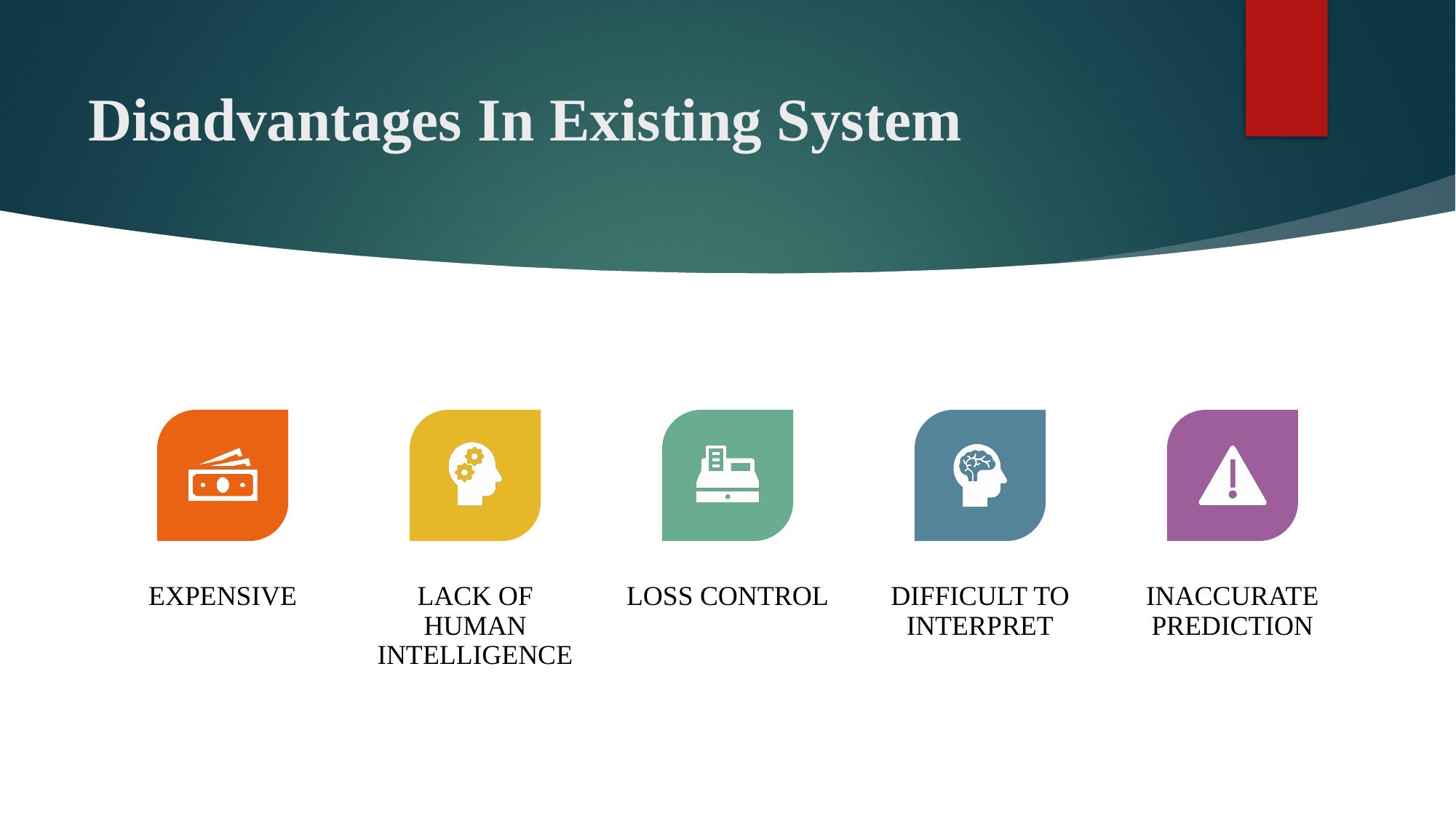

# Disadvantages In Existing System

Expensive
Lack of Human Intelligence
Loss Control
Difficult To Interpret
Inaccurate Prediction